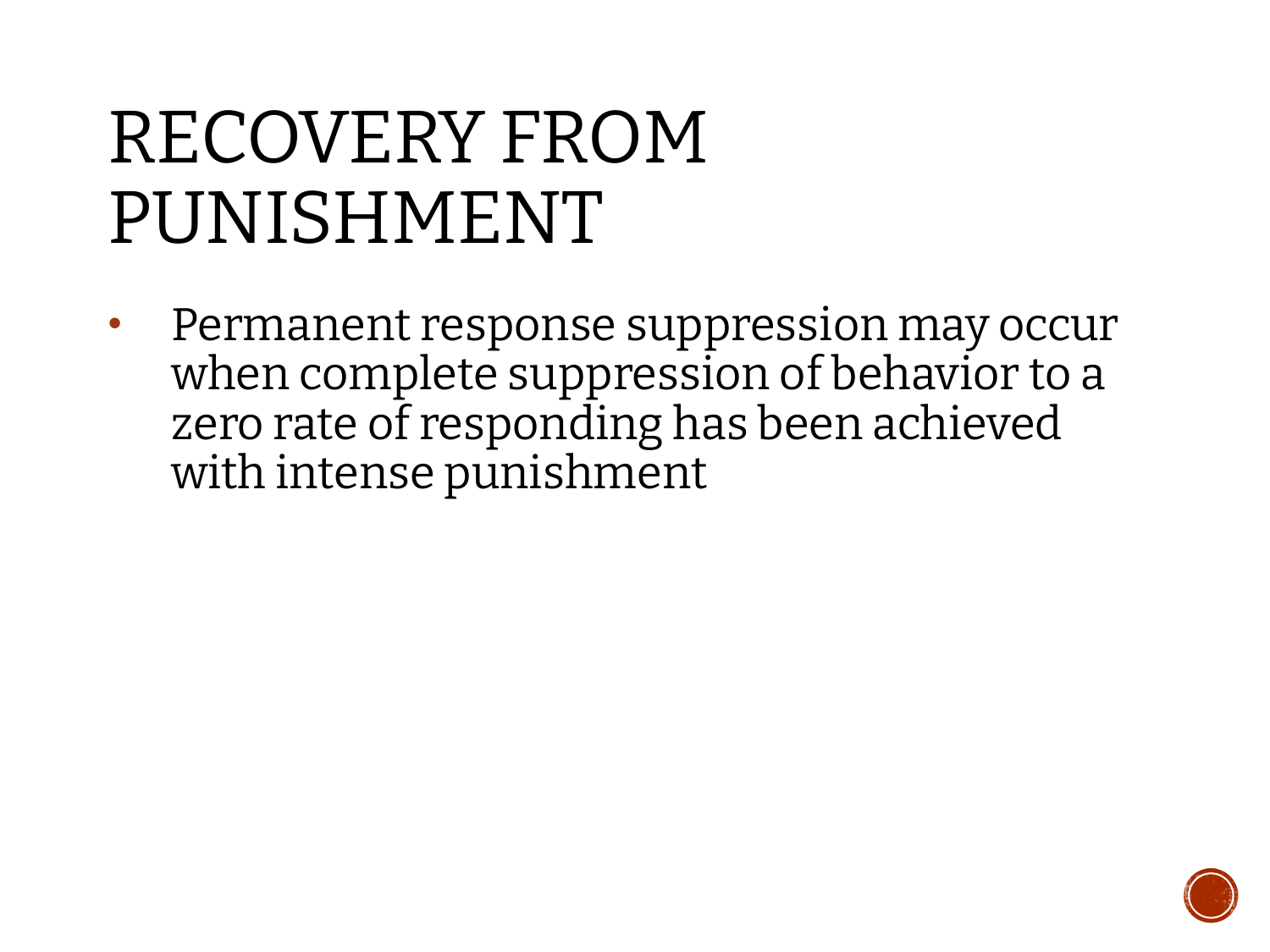

# Recovery from punishment
Permanent response suppression may occur when complete suppression of behavior to a zero rate of responding has been achieved with intense punishment